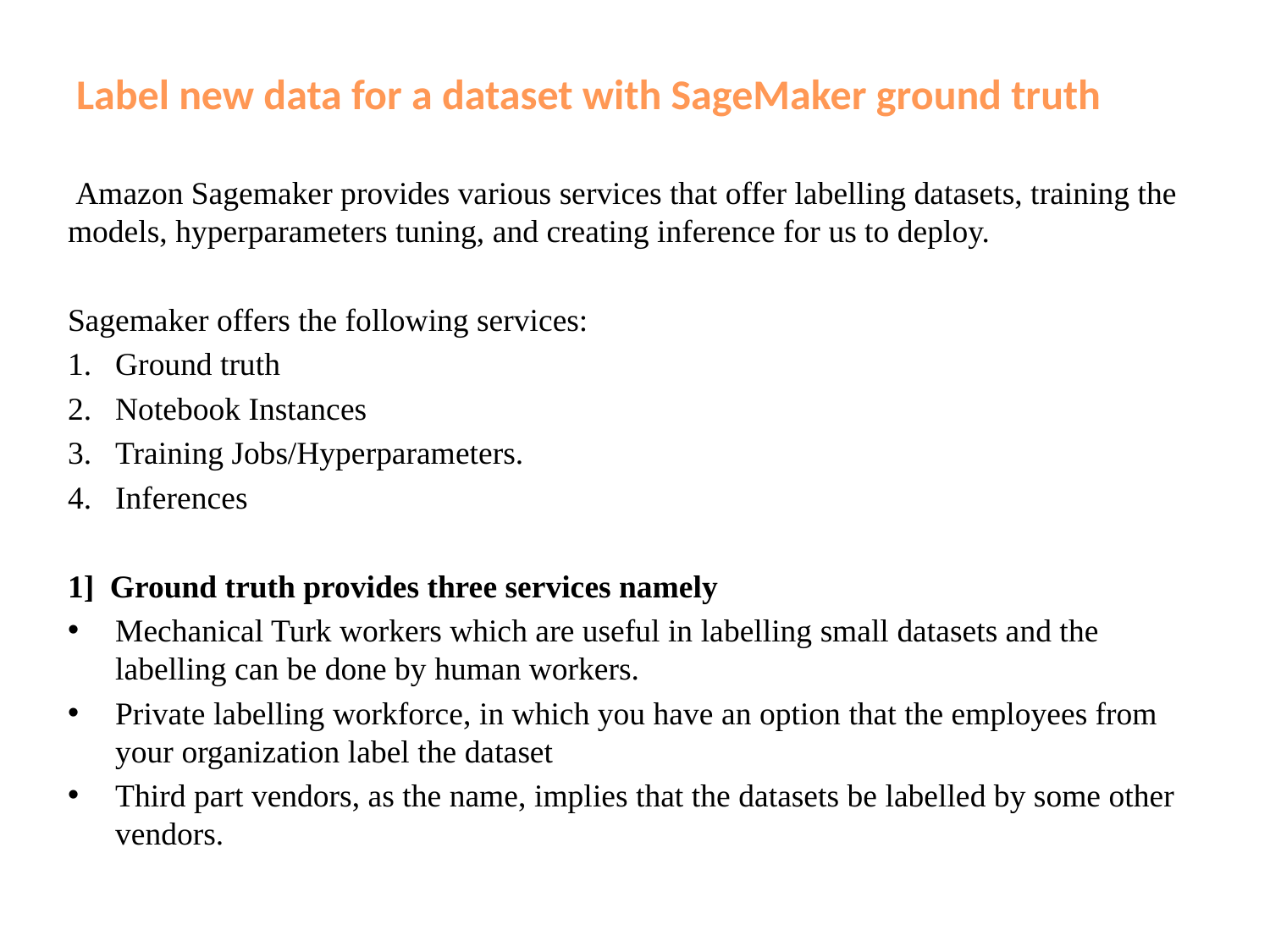

# Label new data for a dataset with SageMaker ground truth
 Amazon Sagemaker provides various services that offer labelling datasets, training the models, hyperparameters tuning, and creating inference for us to deploy.

Sagemaker offers the following services:
Ground truth
Notebook Instances
Training Jobs/Hyperparameters.
Inferences

1]  Ground truth provides three services namely
Mechanical Turk workers which are useful in labelling small datasets and the labelling can be done by human workers.
Private labelling workforce, in which you have an option that the employees from your organization label the dataset
Third part vendors, as the name, implies that the datasets be labelled by some other vendors.